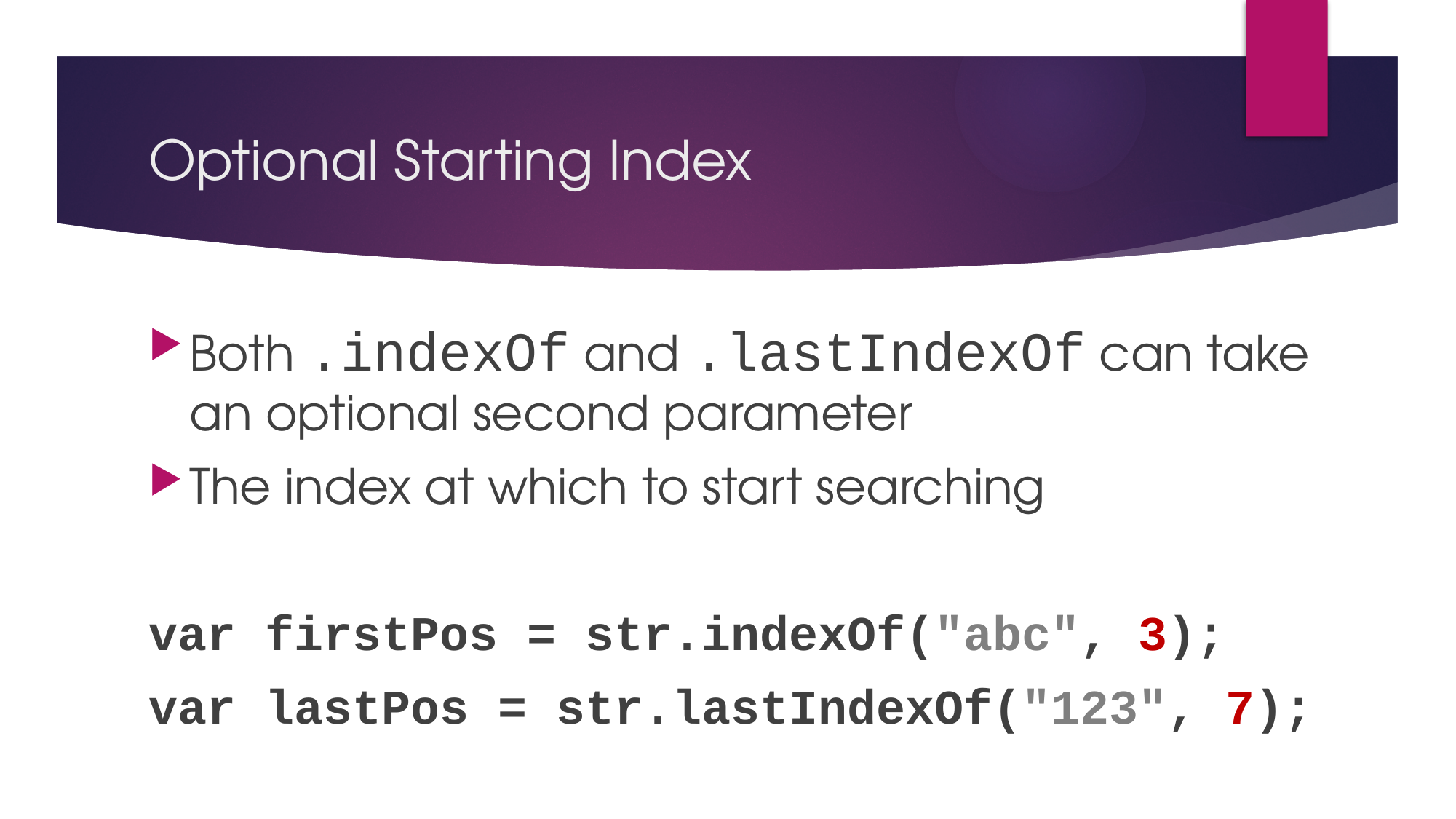

# Optional Starting Index
Both .indexOf and .lastIndexOf can take an optional second parameter
The index at which to start searching

var firstPos = str.indexOf("abc", 3);
var lastPos = str.lastIndexOf("123", 7);